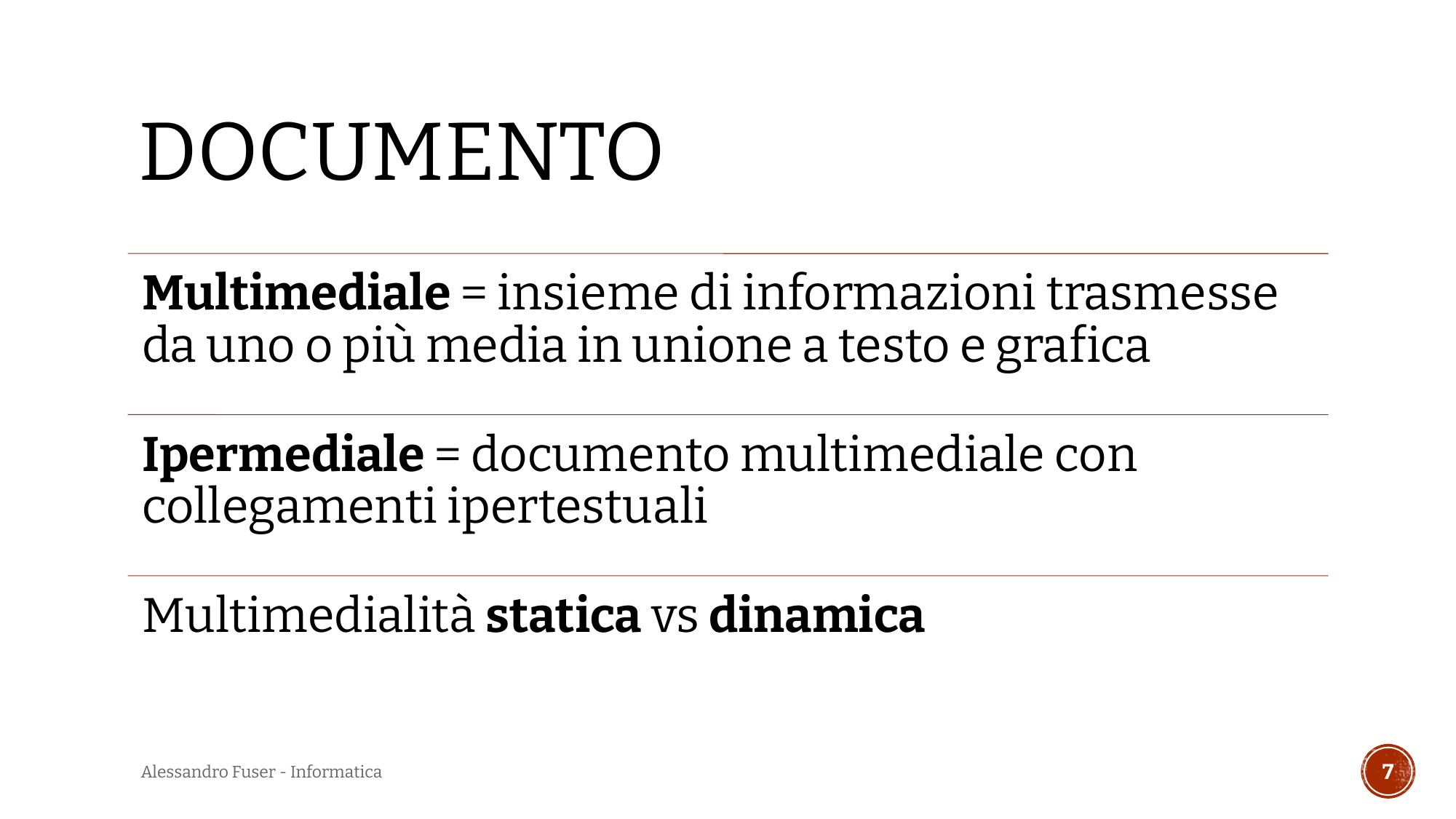

# Documento
Multimediale = insieme di informazioni trasmesse da uno o più media in unione a testo e grafica
Ipermediale = documento multimediale con collegamenti ipertestuali
Multimedialità statica vs dinamica
Alessandro Fuser - Informatica
7